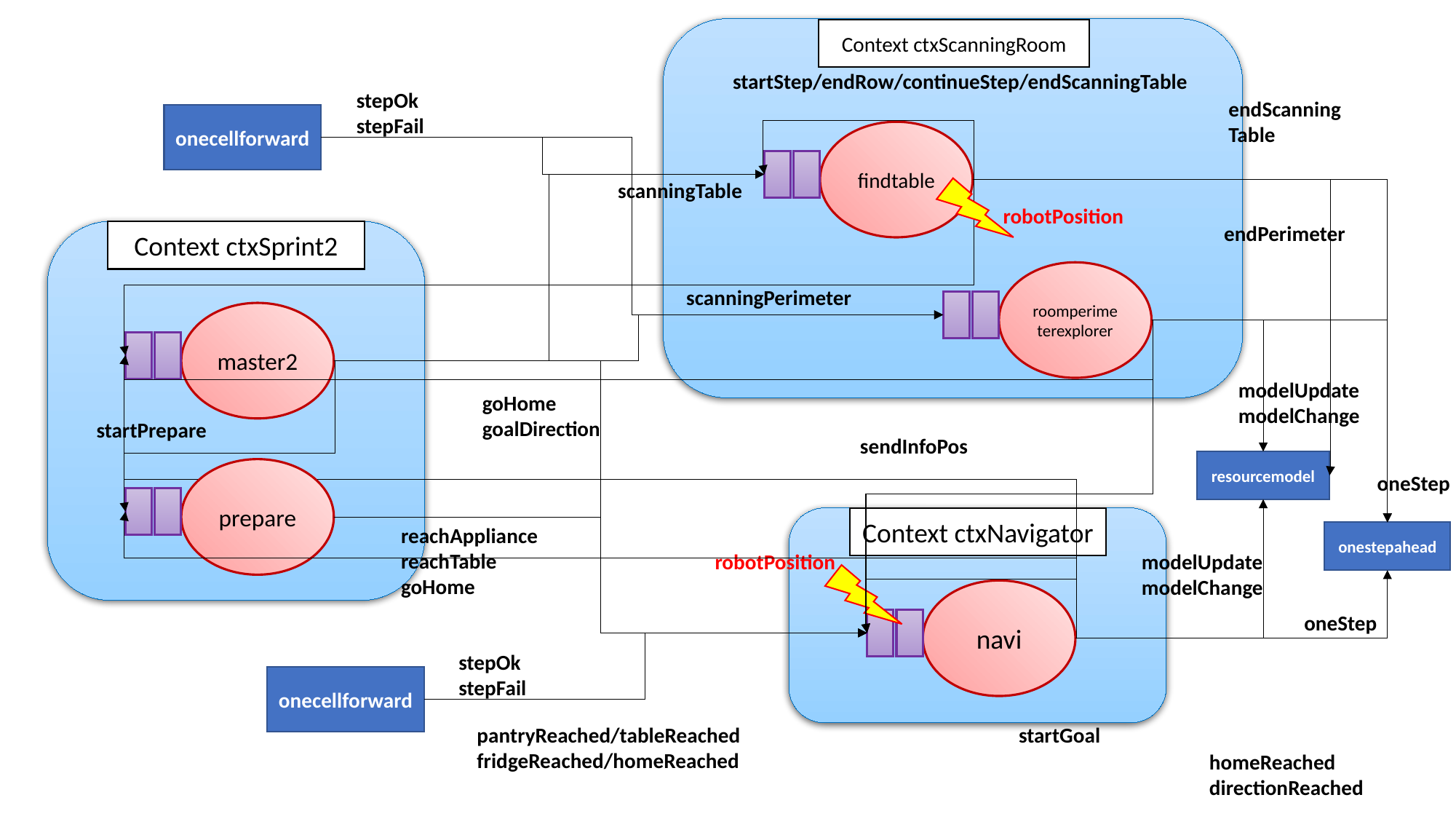

Context ctxScanningRoom
findtable

roomperimeterexplorer

startStep/endRow/continueStep/endScanningTable
stepOk
stepFail
endScanning
Table
onecellforward
scanningTable

robotPosition
endPerimeter

Context ctxSprint2
master2

scanningPerimeter
modelUpdate
modelChange
goHome
goalDirection
startPrepare
sendInfoPos
resourcemodel
prepare
oneStep

Context ctxNavigator
navi

reachAppliance
reachTable
goHome
onestepahead
robotPosition
modelUpdate
modelChange

oneStep
stepOk
stepFail
onecellforward
pantryReached/tableReached fridgeReached/homeReached
startGoal
homeReached
directionReached